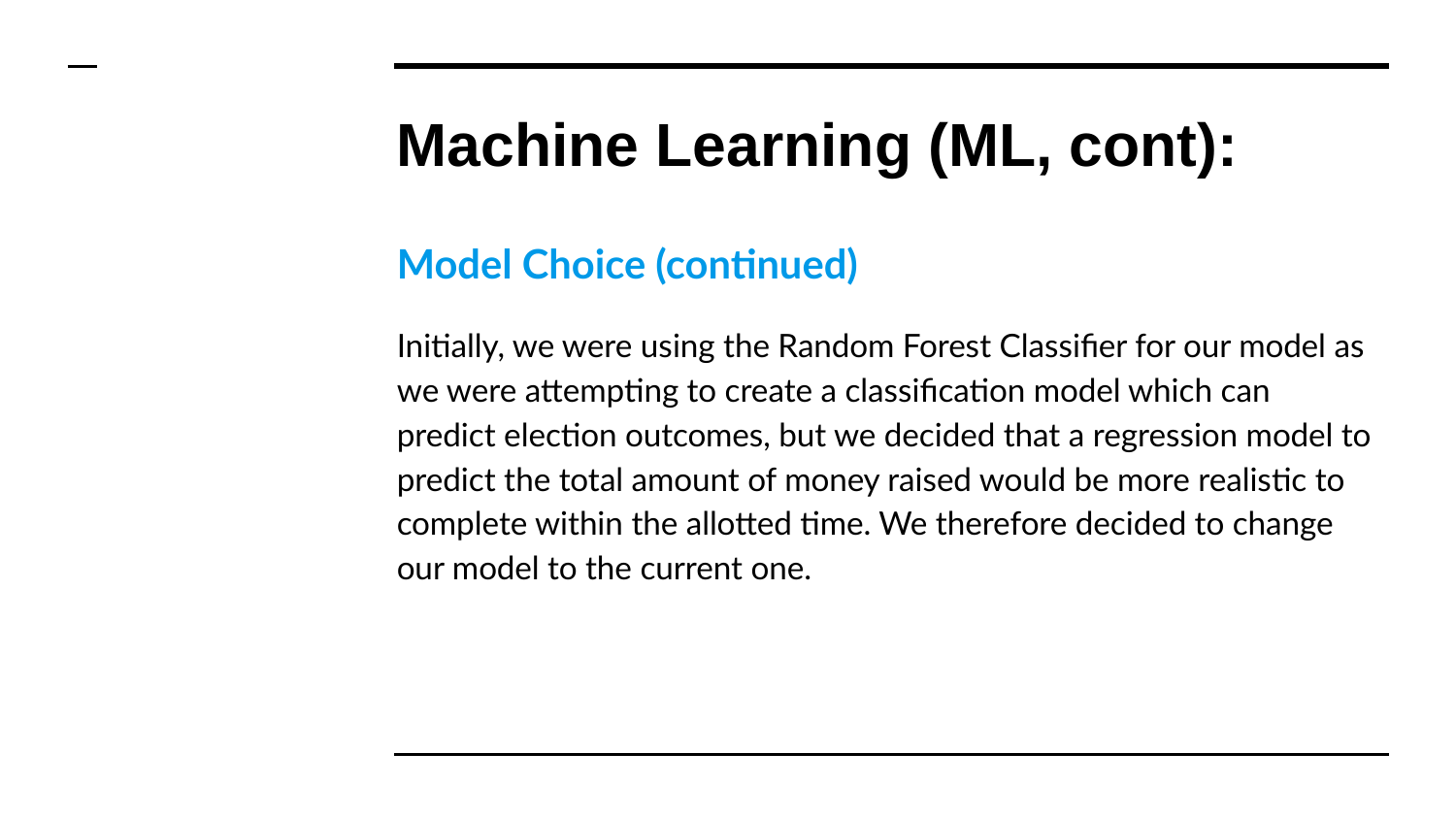

# Machine Learning (ML, cont):
Model Choice (continued)
Initially, we were using the Random Forest Classifier for our model as we were attempting to create a classification model which can predict election outcomes, but we decided that a regression model to predict the total amount of money raised would be more realistic to complete within the allotted time. We therefore decided to change our model to the current one.